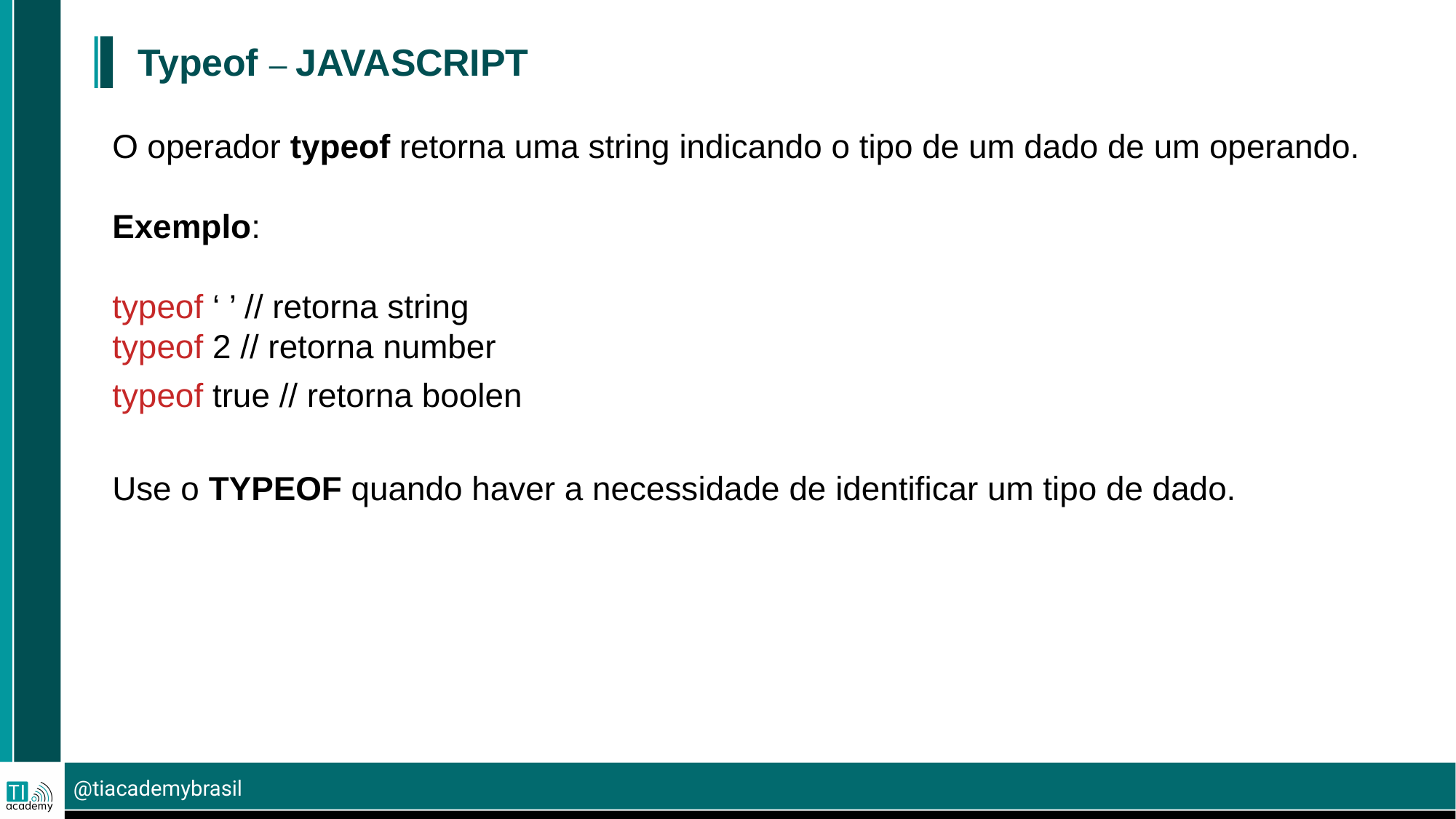

Typeof – JAVASCRIPT

O operador typeof retorna uma string indicando o tipo de um dado de um operando.

Exemplo:

typeof ‘ ’ // retorna string
typeof 2 // retorna number
typeof true // retorna boolen

Use o TYPEOF quando haver a necessidade de identificar um tipo de dado.